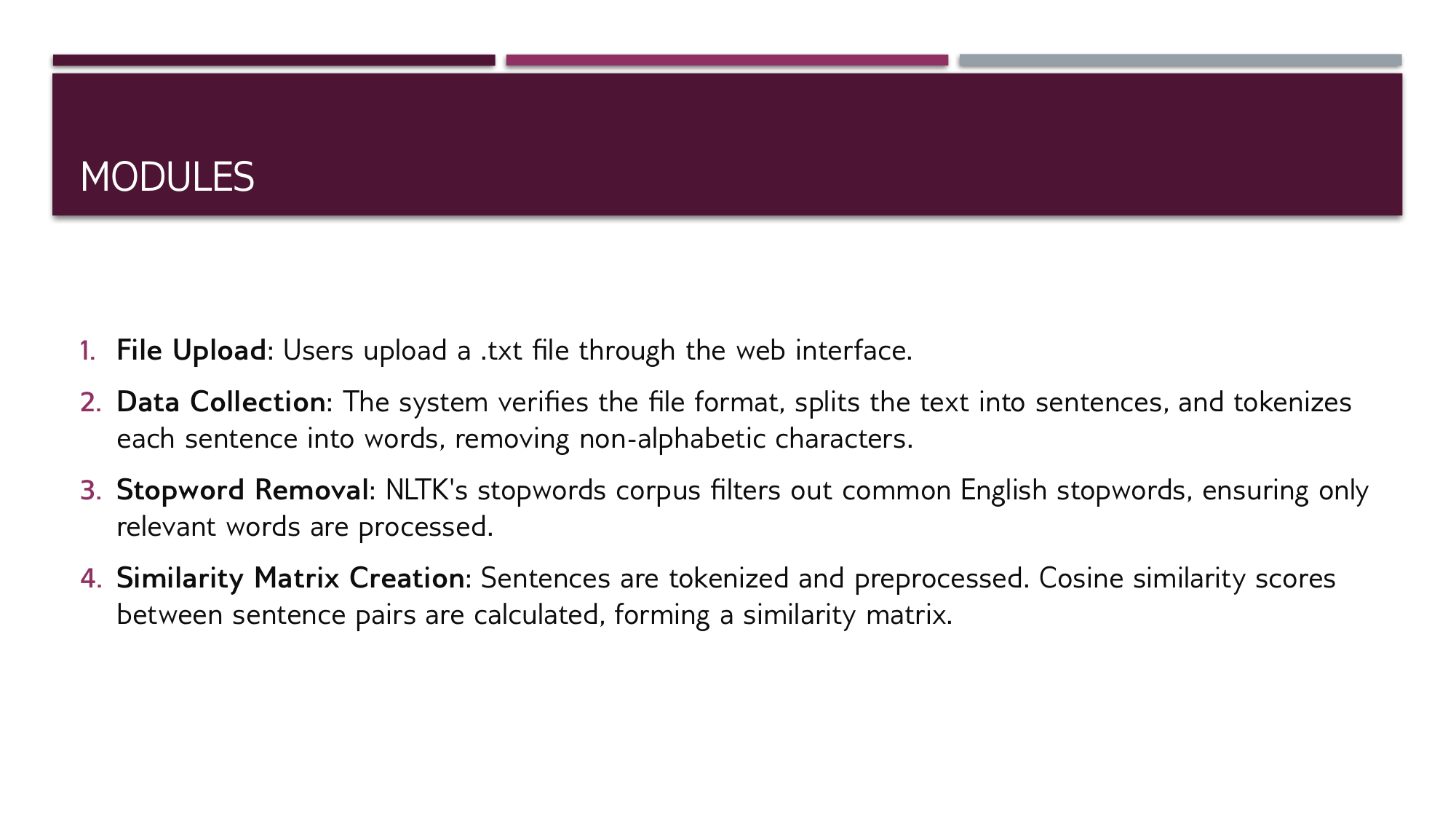

# modules
File Upload: Users upload a .txt file through the web interface.
Data Collection: The system verifies the file format, splits the text into sentences, and tokenizes each sentence into words, removing non-alphabetic characters.
Stopword Removal: NLTK's stopwords corpus filters out common English stopwords, ensuring only relevant words are processed.
Similarity Matrix Creation: Sentences are tokenized and preprocessed. Cosine similarity scores between sentence pairs are calculated, forming a similarity matrix.